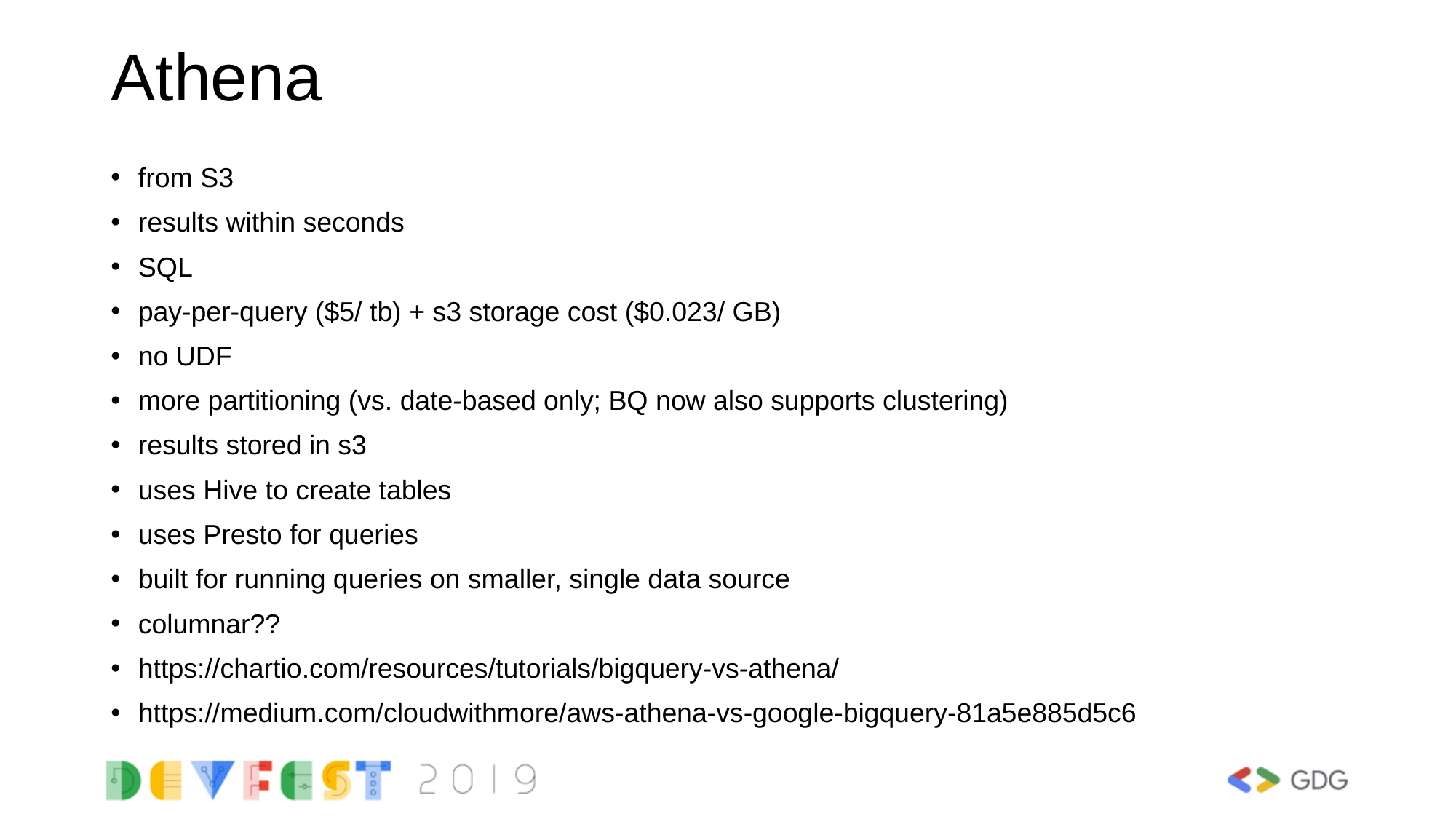

# Athena
from S3
results within seconds
SQL
pay-per-query ($5/ tb) + s3 storage cost ($0.023/ GB)
no UDF
more partitioning (vs. date-based only; BQ now also supports clustering)
results stored in s3
uses Hive to create tables
uses Presto for queries
built for running queries on smaller, single data source
columnar??
https://chartio.com/resources/tutorials/bigquery-vs-athena/
https://medium.com/cloudwithmore/aws-athena-vs-google-bigquery-81a5e885d5c6